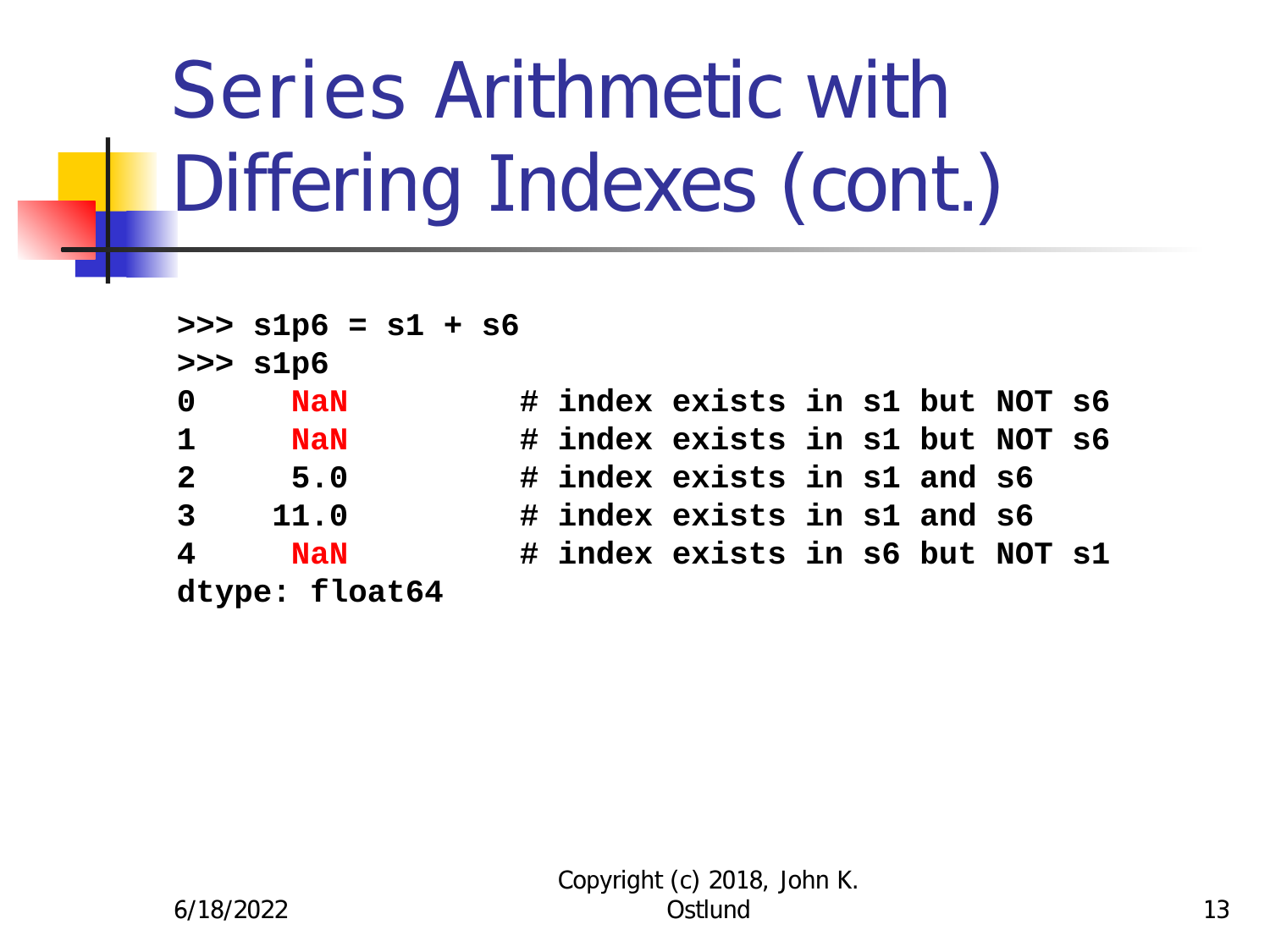

# Series Arithmetic with Differing Indexes (cont.)

>>> s1p6 = s1 + s6
>>> s1p6
0     NaN         # index exists in s1 but NOT s6
1     NaN         # index exists in s1 but NOT s6
2     5.0         # index exists in s1 and s6
3    11.0         # index exists in s1 and s6
4     NaN         # index exists in s6 but NOT s1
dtype: float64
6/18/2022
Copyright (c) 2018, John K. Ostlund
13